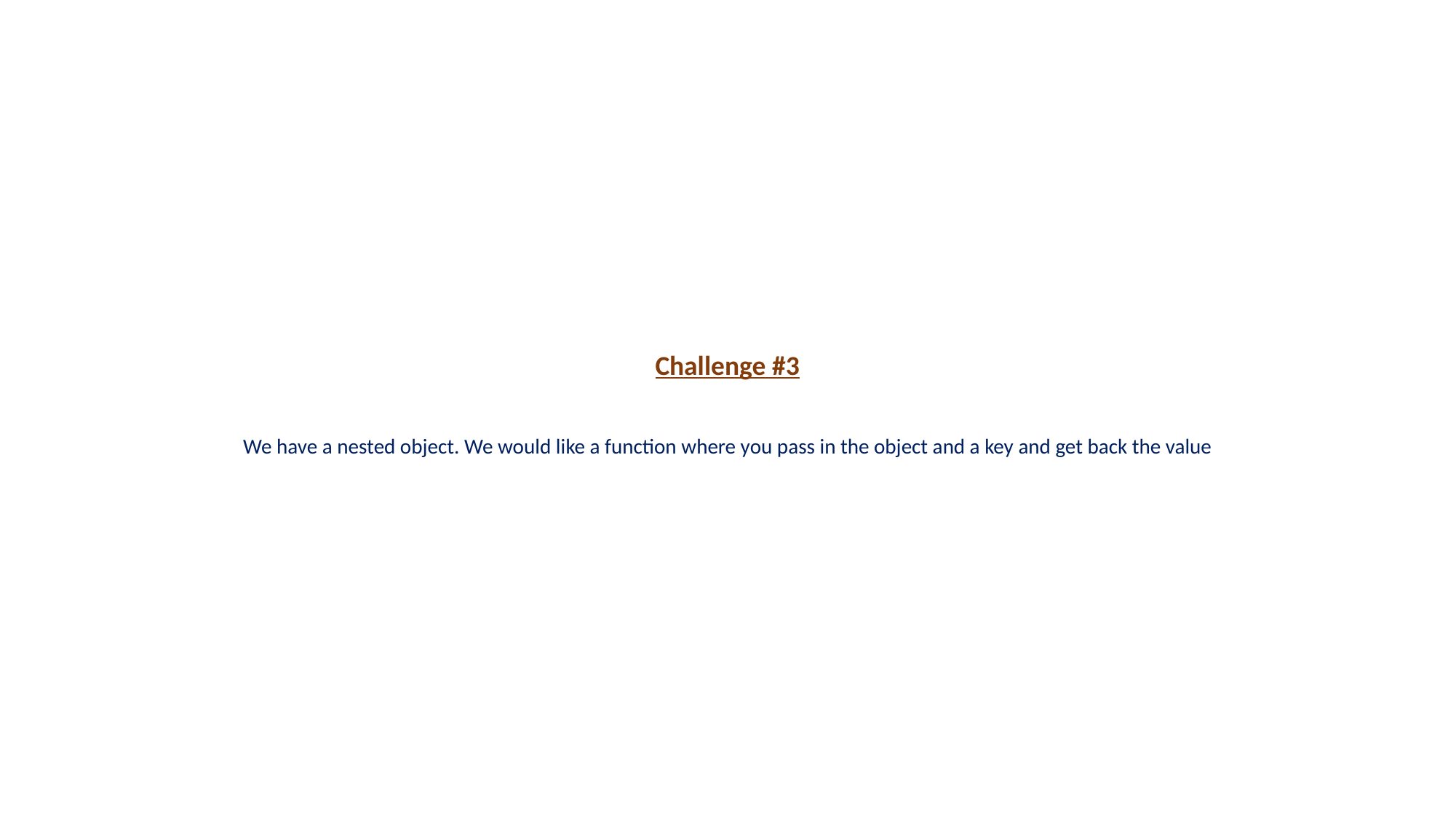

# Challenge #3
We have a nested object. We would like a function where you pass in the object and a key and get back the value